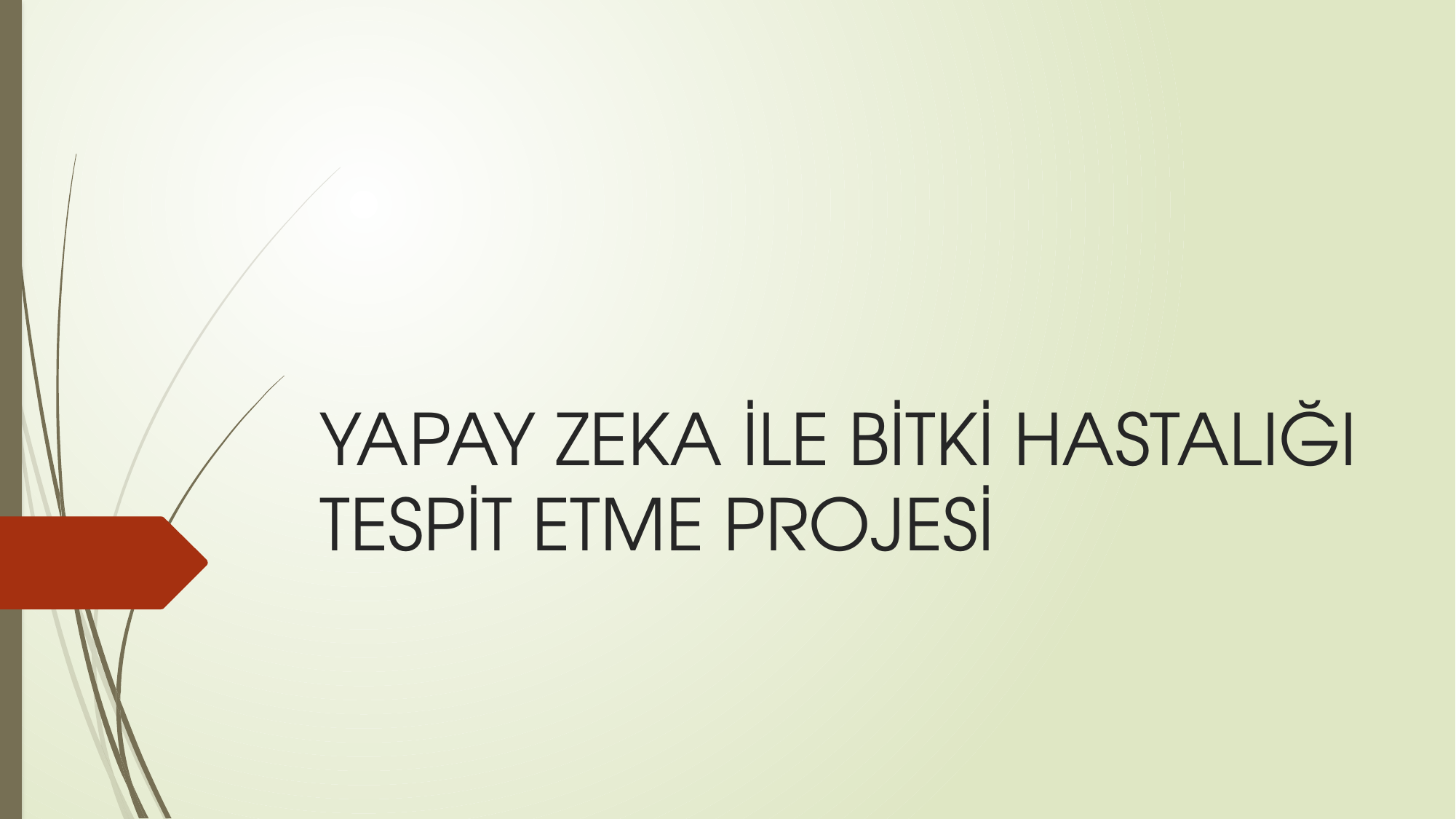

# YAPAY ZEKA İLE BİTKİ HASTALIĞI TESPİT ETME PROJESİ